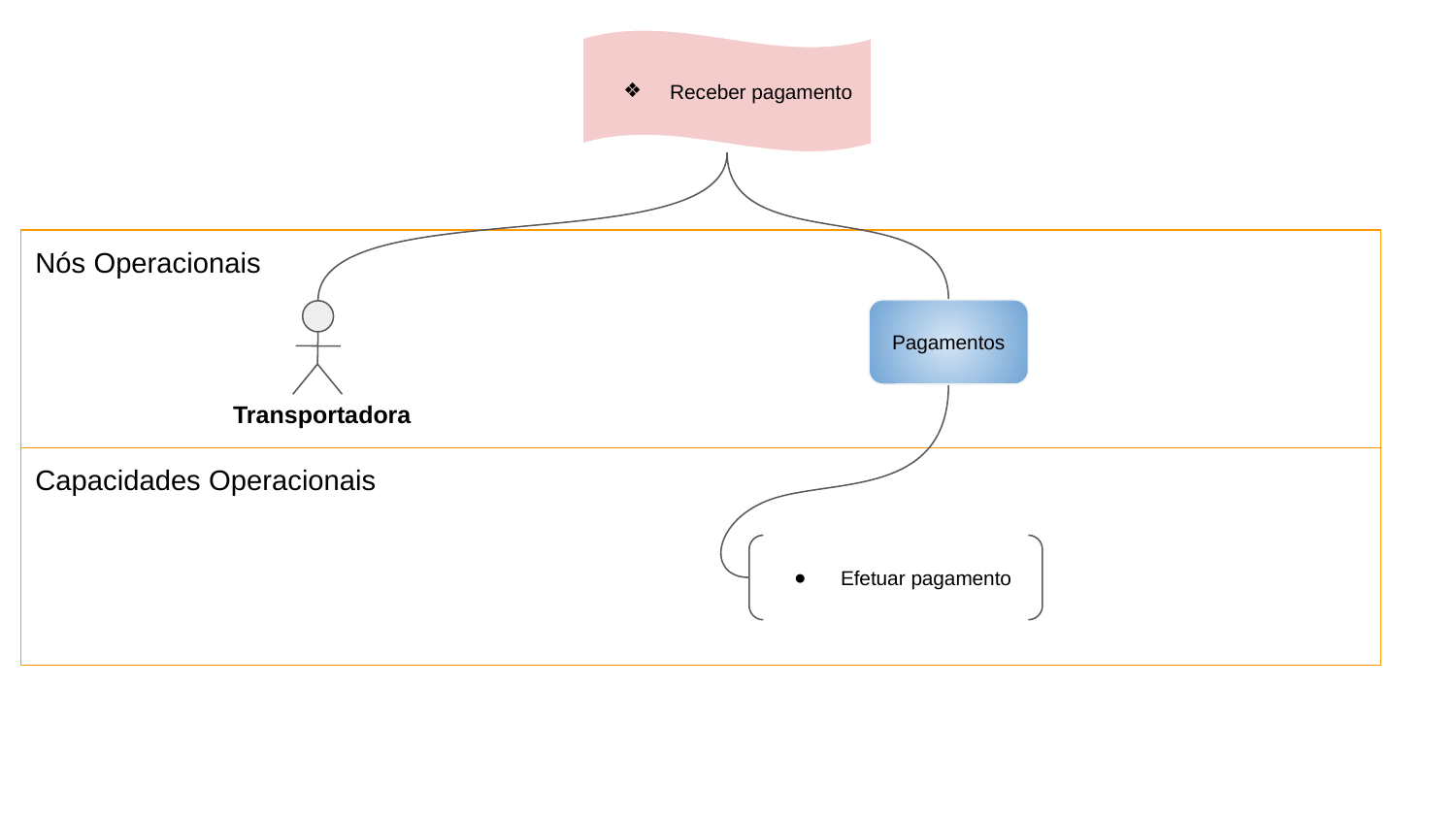

Receber pagamento
Nós Operacionais
Pagamentos

Transportadora
Capacidades Operacionais
Efetuar pagamento